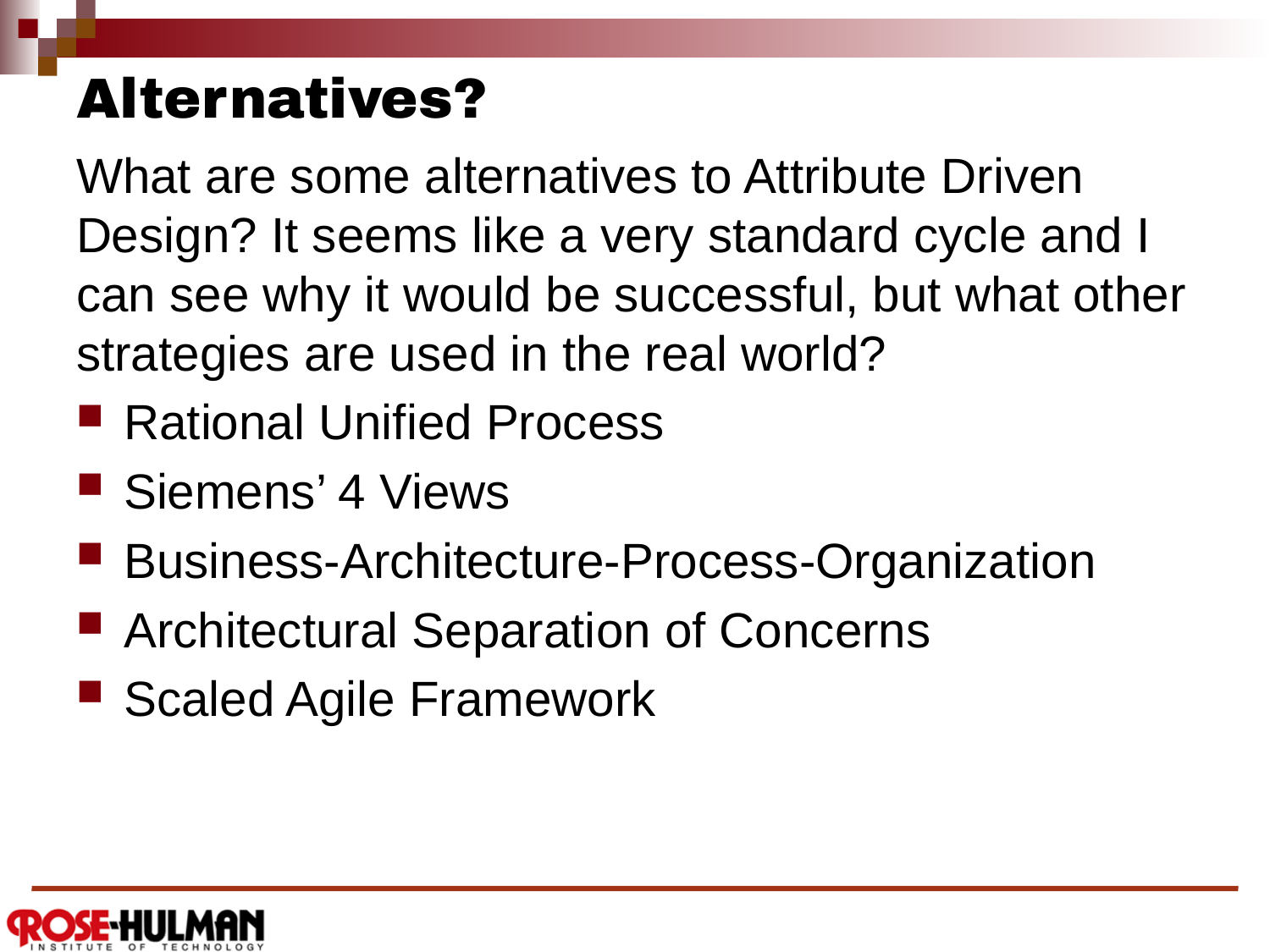

# Alternatives?
What are some alternatives to Attribute Driven Design? It seems like a very standard cycle and I can see why it would be successful, but what other strategies are used in the real world?
Rational Unified Process
Siemens’ 4 Views
Business-Architecture-Process-Organization
Architectural Separation of Concerns
Scaled Agile Framework